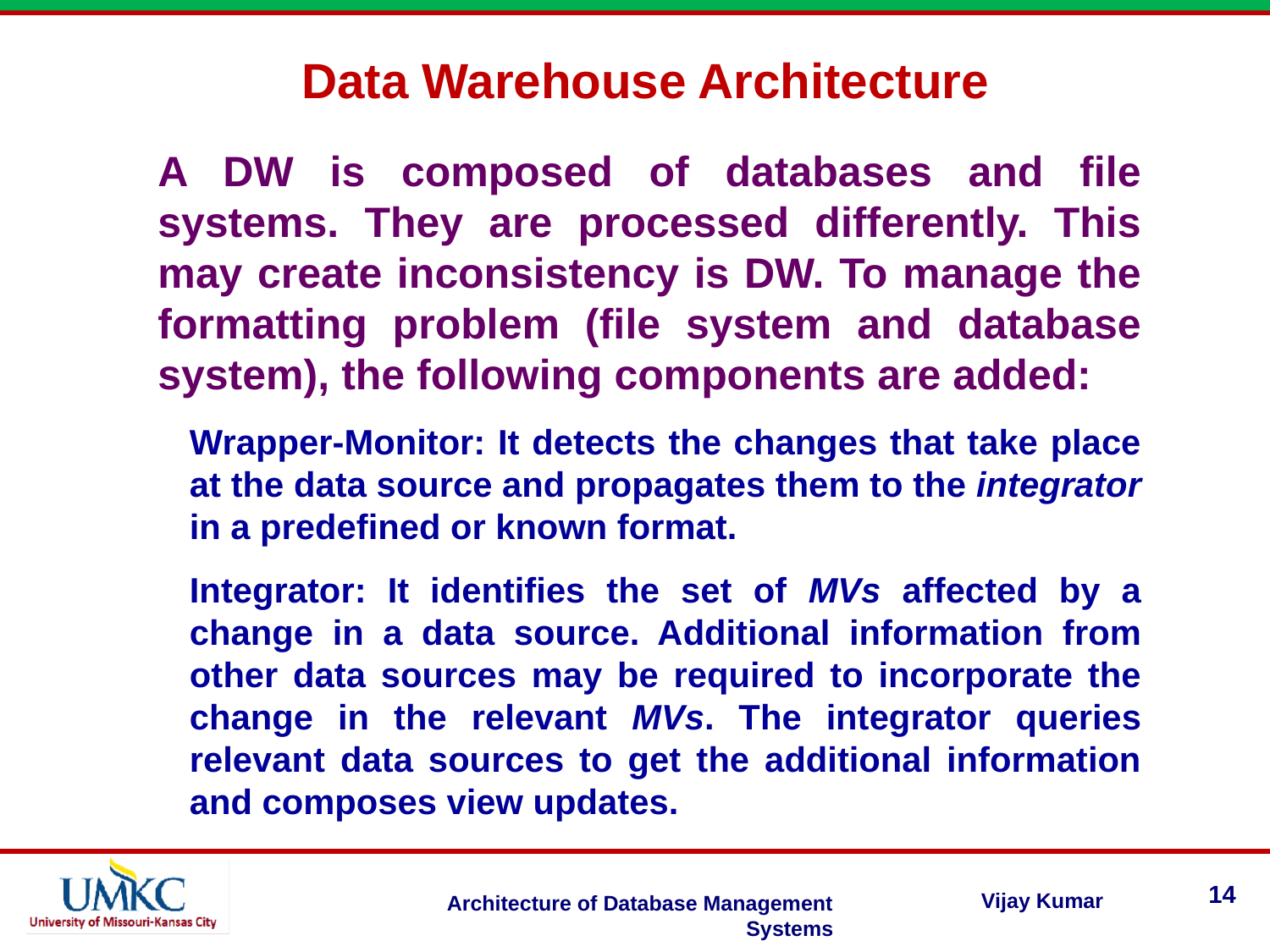

Data Warehouse Architecture
A DW is composed of databases and file systems. They are processed differently. This may create inconsistency is DW. To manage the formatting problem (file system and database system), the following components are added:
Wrapper-Monitor: It detects the changes that take place at the data source and propagates them to the integrator in a predefined or known format.
Integrator: It identifies the set of MVs affected by a change in a data source. Additional information from other data sources may be required to incorporate the change in the relevant MVs. The integrator queries relevant data sources to get the additional information and composes view updates.
14